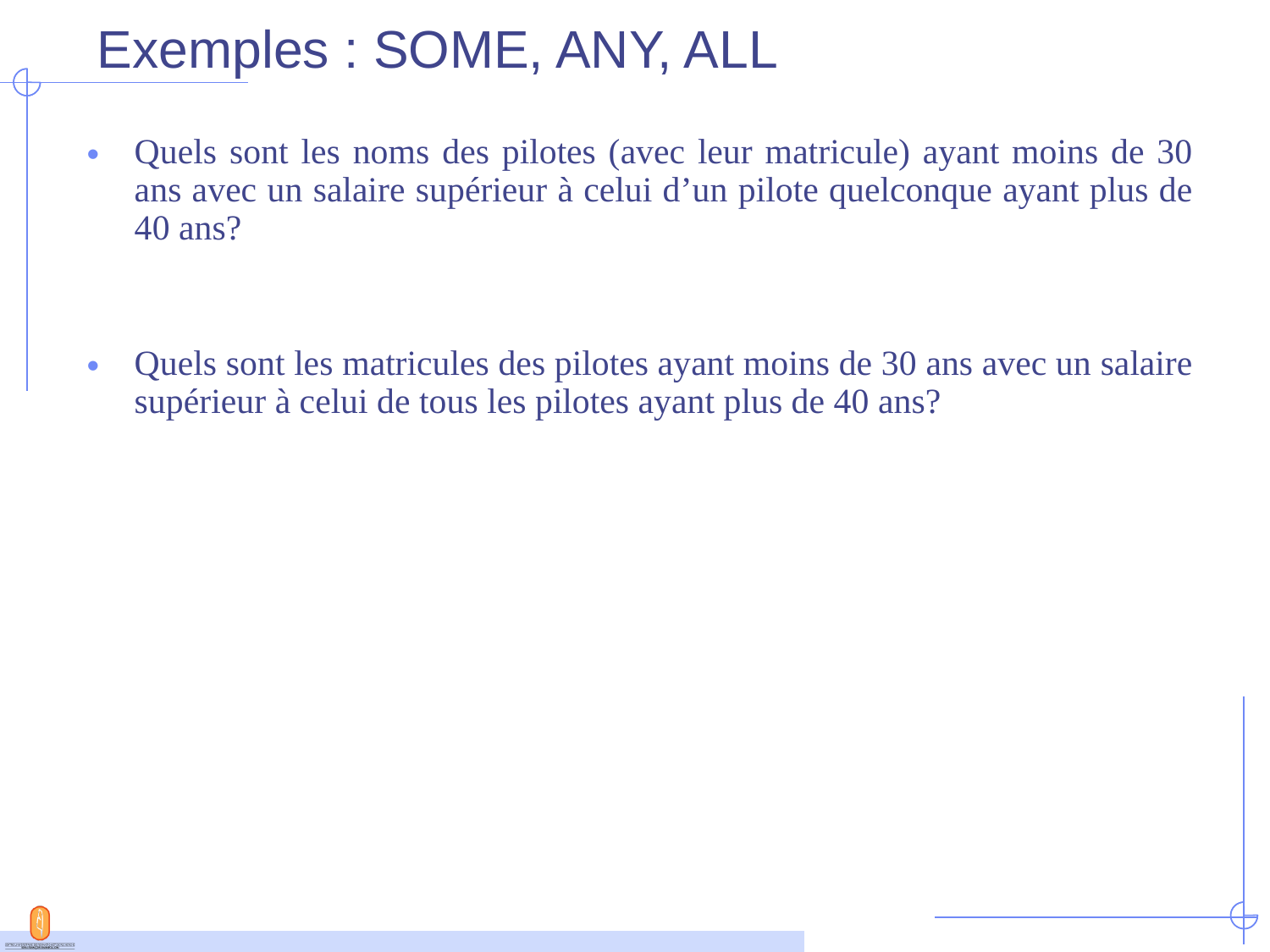

# Exemples : SOME, ANY, ALL
Quels sont les noms des pilotes (avec leur matricule) ayant moins de 30 ans avec un salaire supérieur à celui d’un pilote quelconque ayant plus de 40 ans?

Quels sont les matricules des pilotes ayant moins de 30 ans avec un salaire supérieur à celui de tous les pilotes ayant plus de 40 ans?